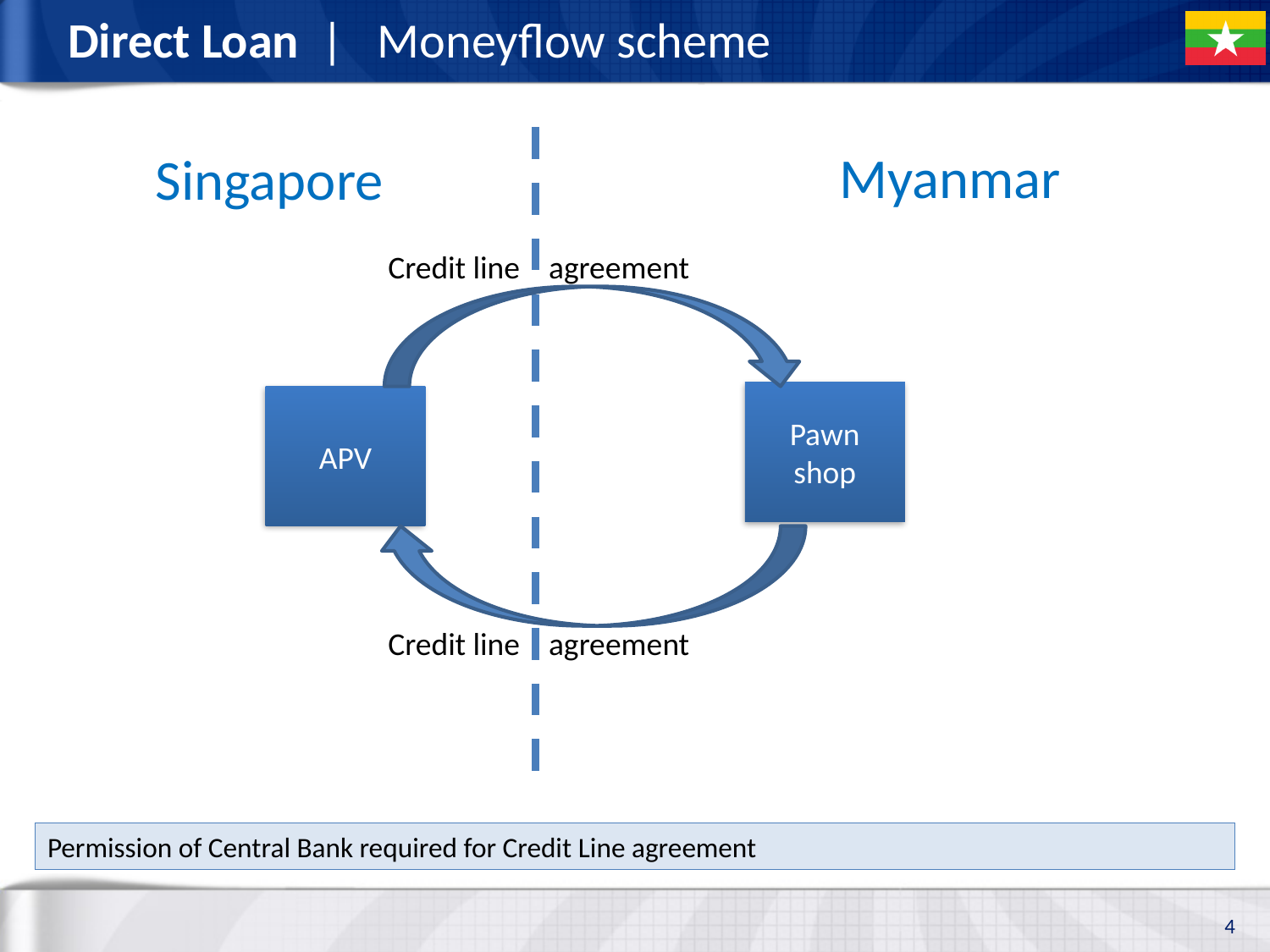

# Direct Loan  |   Moneyflow scheme
Myanmar
Singapore
Credit line    agreement

Pawn shop
APV

Credit line    agreement

Permission of Central Bank required for Credit Line agreement
4